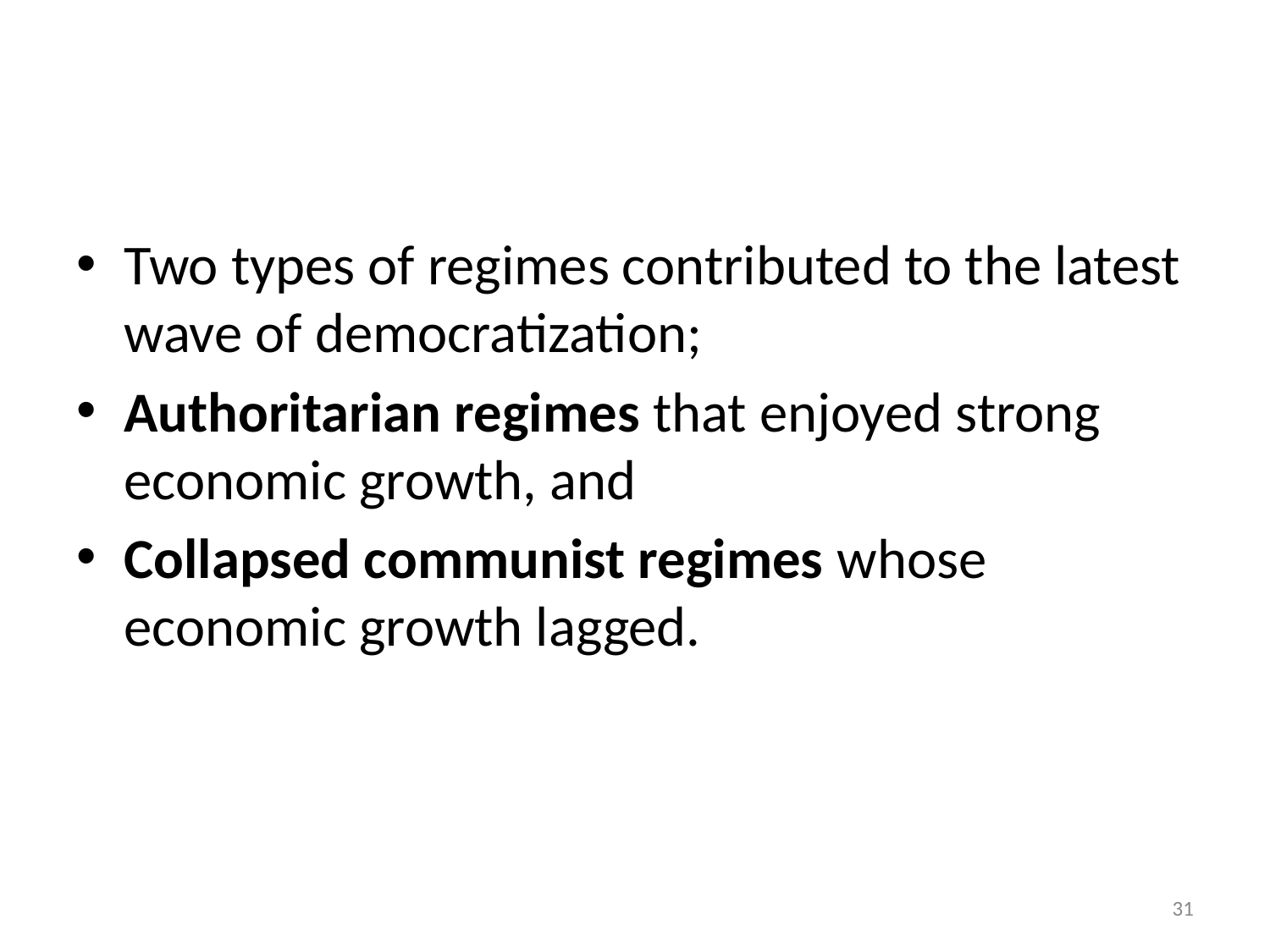

#
Two types of regimes contributed to the latest wave of democratization;
Authoritarian regimes that enjoyed strong economic growth, and
Collapsed communist regimes whose economic growth lagged.
31